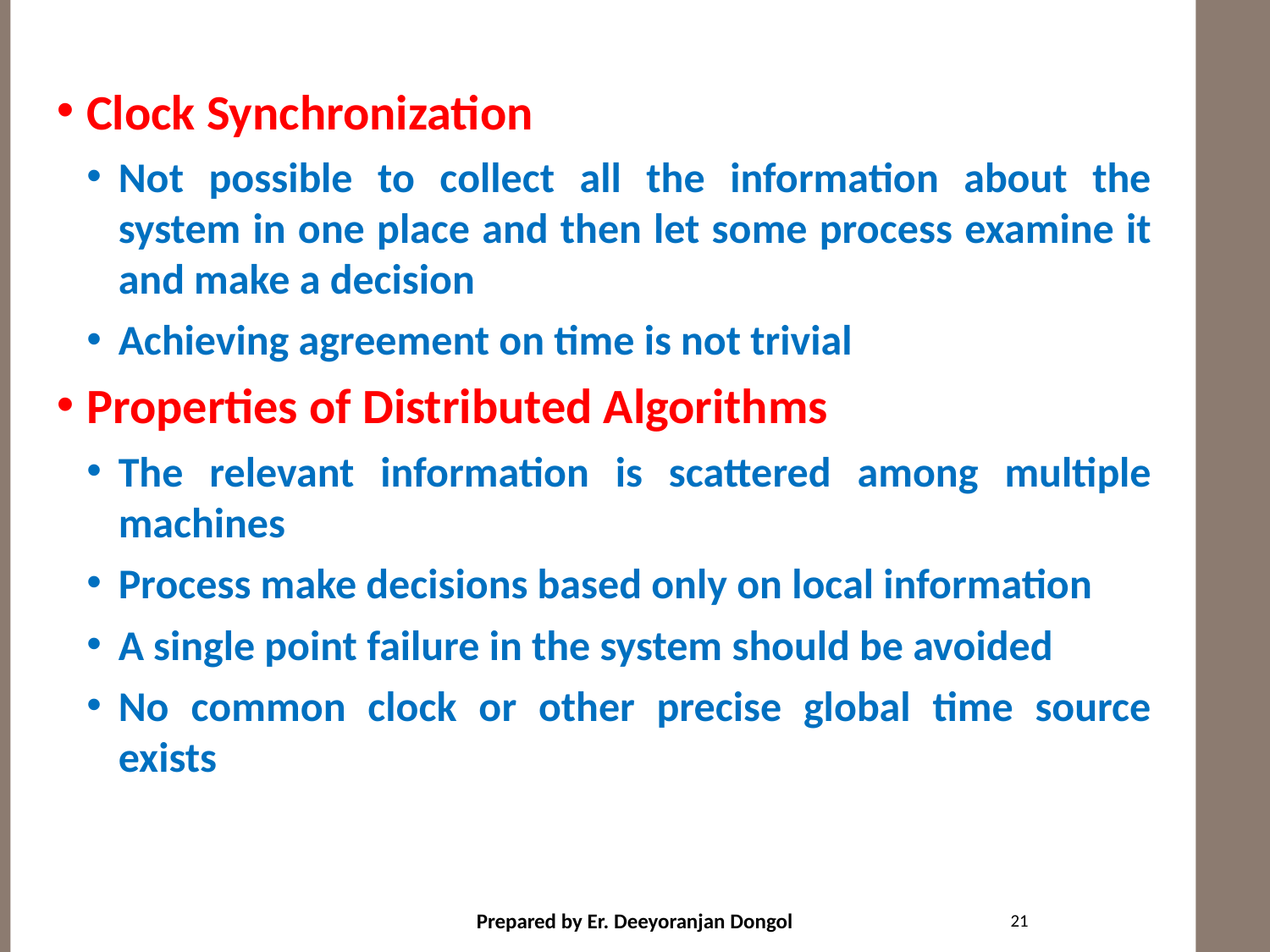

#
Clock Synchronization
Not possible to collect all the information about the system in one place and then let some process examine it and make a decision
Achieving agreement on time is not trivial
Properties of Distributed Algorithms
The relevant information is scattered among multiple machines
Process make decisions based only on local information
A single point failure in the system should be avoided
No common clock or other precise global time source exists
21
Prepared by Er. Deeyoranjan Dongol